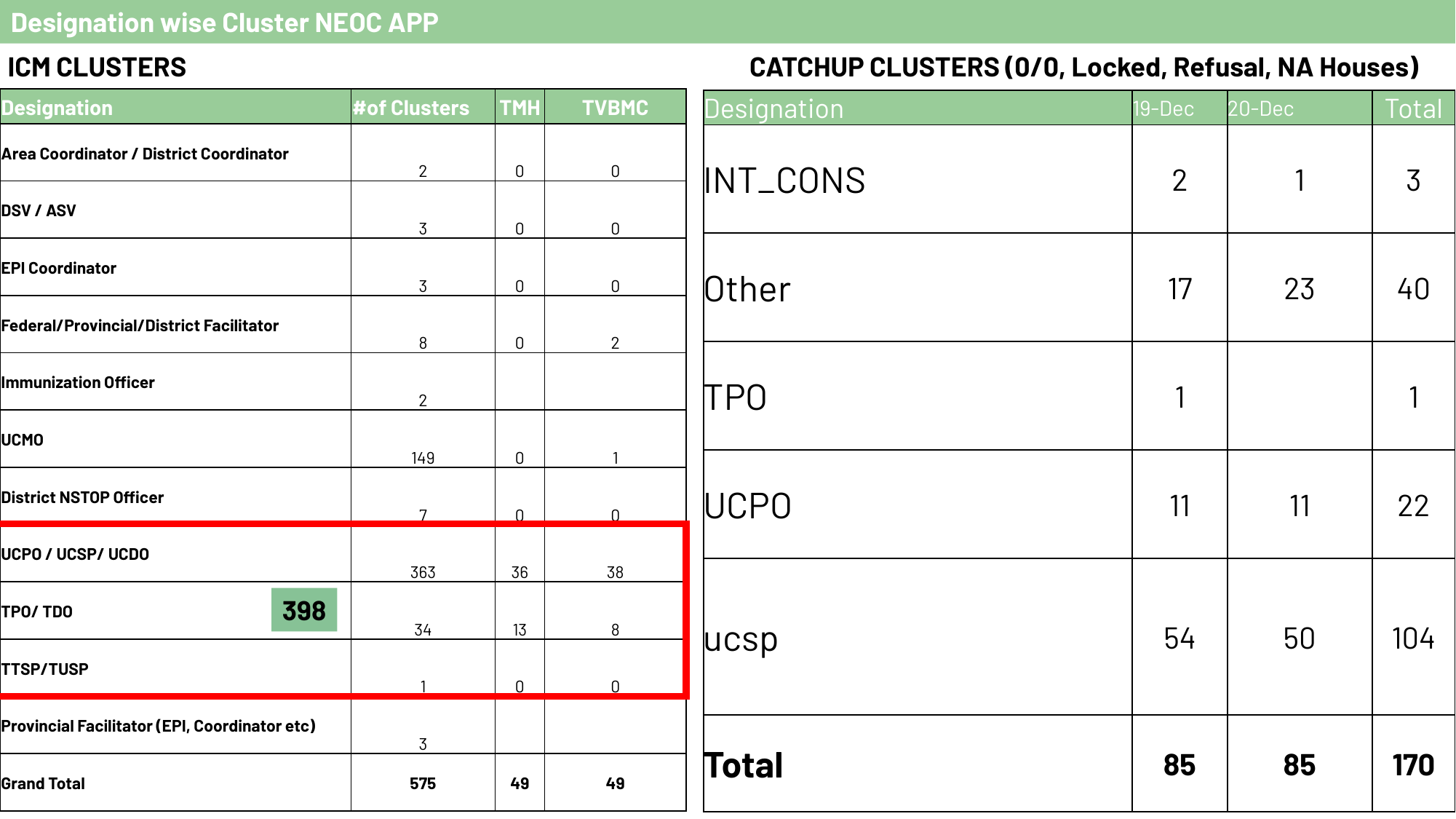

Designation wise Cluster NEOC APP
ICM CLUSTERS
CATCHUP CLUSTERS (0/0, Locked, Refusal, NA Houses)
| Designation | #of Clusters | TMH | TVBMC |
| --- | --- | --- | --- |
| Area Coordinator / District Coordinator | 2 | 0 | 0 |
| DSV / ASV | 3 | 0 | 0 |
| EPI Coordinator | 3 | 0 | 0 |
| Federal/Provincial/District Facilitator | 8 | 0 | 2 |
| Immunization Officer | 2 |  |  |
| UCMO | 149 | 0 | 1 |
| District NSTOP Officer | 7 | 0 | 0 |
| UCPO / UCSP/ UCDO | 363 | 36 | 38 |
| TPO/ TDO | 34 | 13 | 8 |
| TTSP/TUSP | 1 | 0 | 0 |
| Provincial Facilitator (EPI, Coordinator etc) | 3 |  |  |
| Grand Total | 575 | 49 | 49 |
| Designation | 19-Dec | 20-Dec | Total |
| --- | --- | --- | --- |
| INT\_CONS | 2 | 1 | 3 |
| Other | 17 | 23 | 40 |
| TPO | 1 |  | 1 |
| UCPO | 11 | 11 | 22 |
| ucsp | 54 | 50 | 104 |
| Total | 85 | 85 | 170 |

398